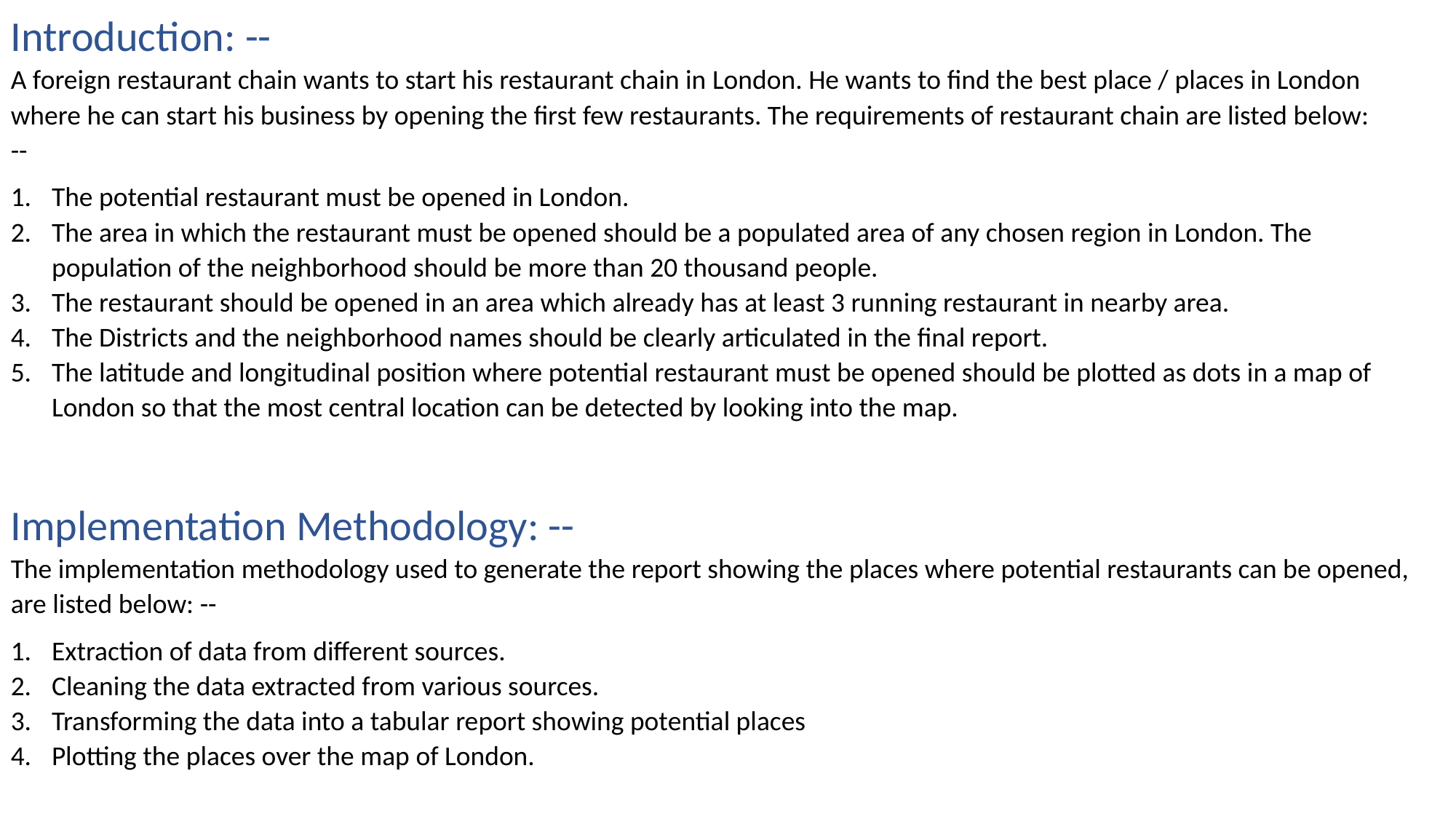

Introduction: --
A foreign restaurant chain wants to start his restaurant chain in London. He wants to find the best place / places in London where he can start his business by opening the first few restaurants. The requirements of restaurant chain are listed below: --
The potential restaurant must be opened in London.
The area in which the restaurant must be opened should be a populated area of any chosen region in London. The population of the neighborhood should be more than 20 thousand people.
The restaurant should be opened in an area which already has at least 3 running restaurant in nearby area.
The Districts and the neighborhood names should be clearly articulated in the final report.
The latitude and longitudinal position where potential restaurant must be opened should be plotted as dots in a map of London so that the most central location can be detected by looking into the map.
Implementation Methodology: --
The implementation methodology used to generate the report showing the places where potential restaurants can be opened, are listed below: --
Extraction of data from different sources.
Cleaning the data extracted from various sources.
Transforming the data into a tabular report showing potential places
Plotting the places over the map of London.